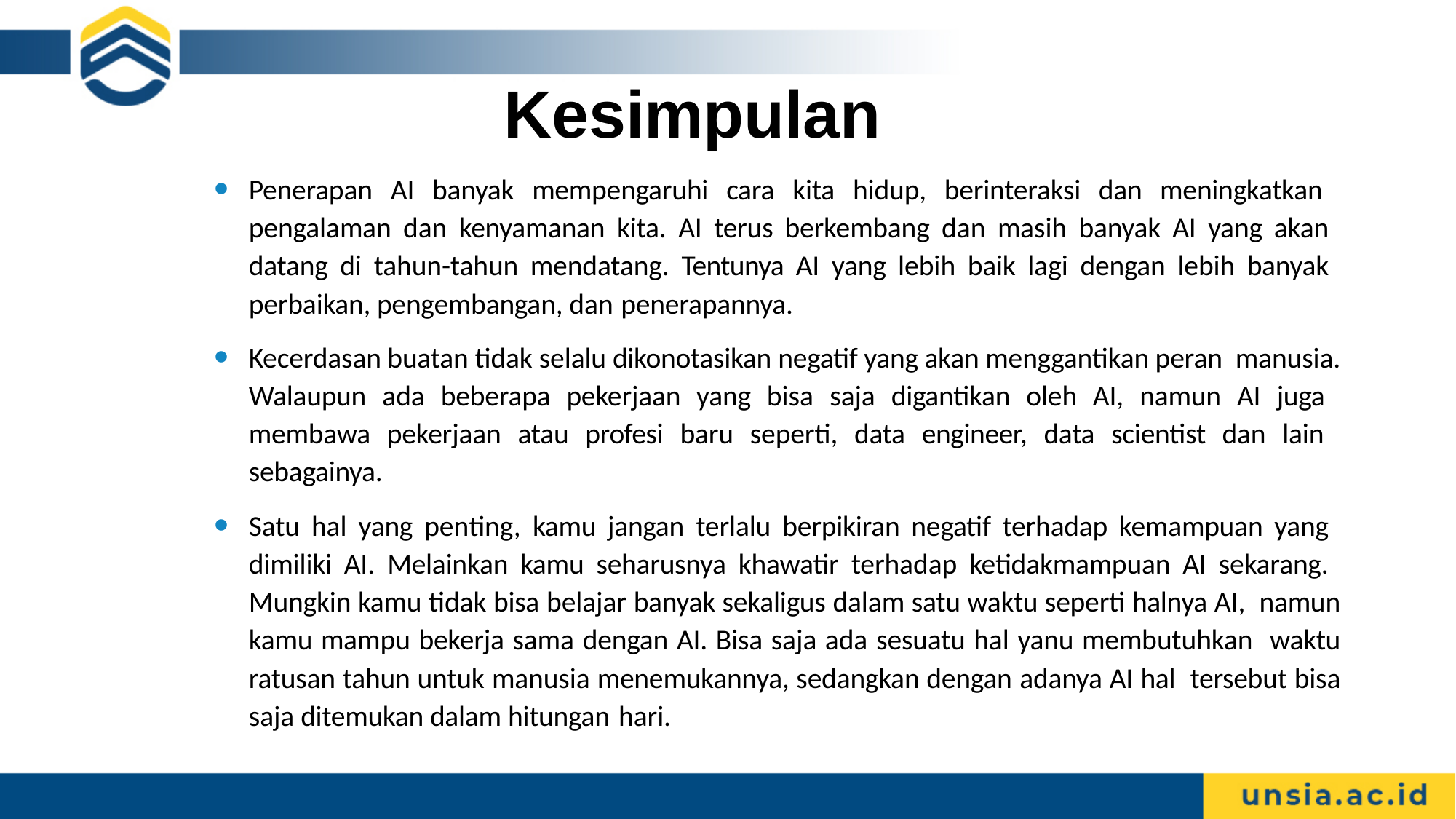

# Kesimpulan
Penerapan AI banyak mempengaruhi cara kita hidup, berinteraksi dan meningkatkan  pengalaman dan kenyamanan kita. AI terus berkembang dan masih banyak AI yang akan  datang di tahun-tahun mendatang. Tentunya AI yang lebih baik lagi dengan lebih banyak  perbaikan, pengembangan, dan penerapannya.
Kecerdasan buatan tidak selalu dikonotasikan negatif yang akan menggantikan peran  manusia. Walaupun ada beberapa pekerjaan yang bisa saja digantikan oleh AI, namun AI juga  membawa pekerjaan atau profesi baru seperti, data engineer, data scientist dan lain  sebagainya.
Satu hal yang penting, kamu jangan terlalu berpikiran negatif terhadap kemampuan yang  dimiliki AI. Melainkan kamu seharusnya khawatir terhadap ketidakmampuan AI sekarang.  Mungkin kamu tidak bisa belajar banyak sekaligus dalam satu waktu seperti halnya AI,  namun kamu mampu bekerja sama dengan AI. Bisa saja ada sesuatu hal yanu membutuhkan  waktu ratusan tahun untuk manusia menemukannya, sedangkan dengan adanya AI hal  tersebut bisa saja ditemukan dalam hitungan hari.